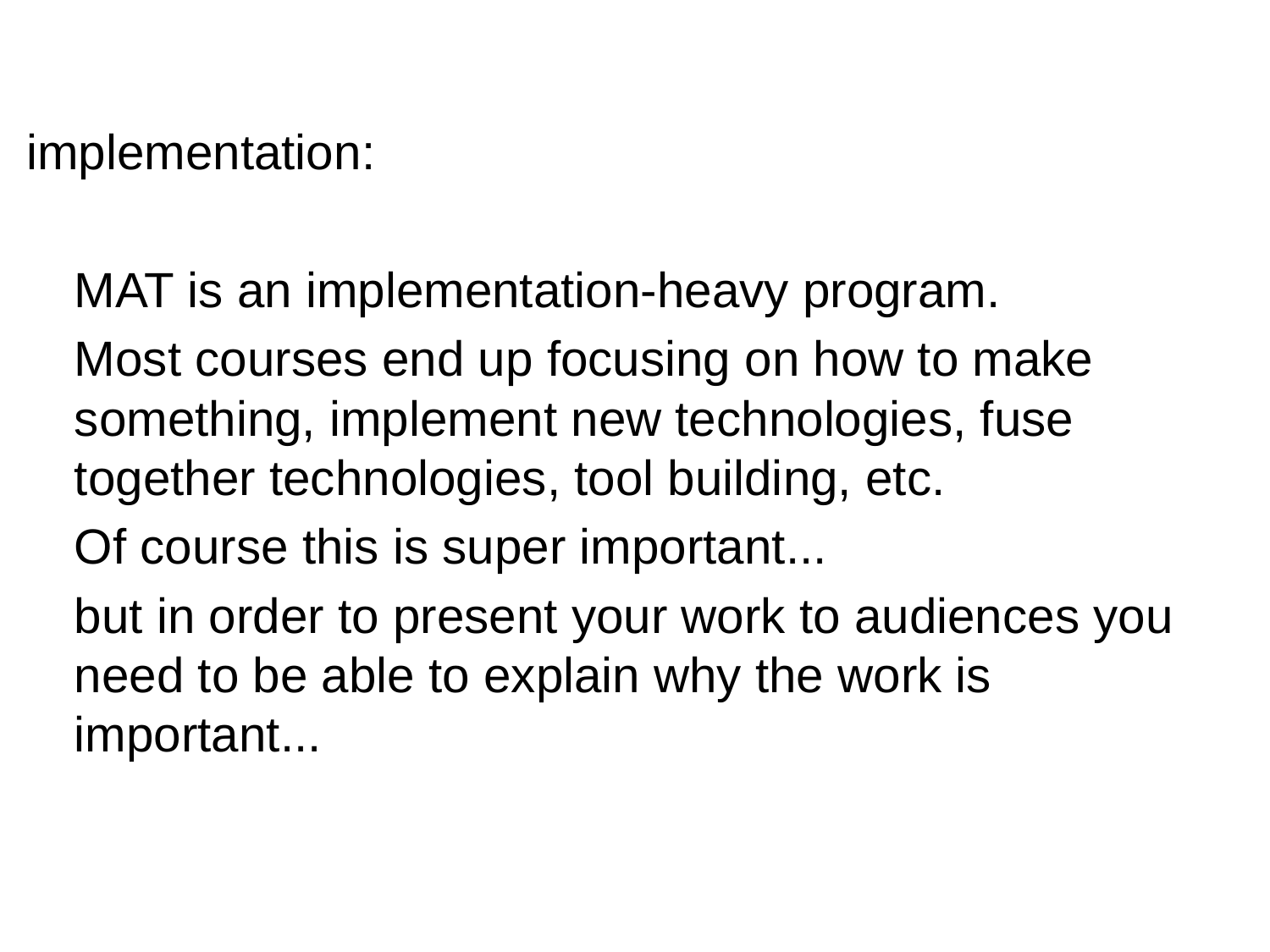

#
implementation:

	MAT is an implementation-heavy program.
	Most courses end up focusing on how to make something, implement new technologies, fuse together technologies, tool building, etc.
	Of course this is super important...
	but in order to present your work to audiences you need to be able to explain why the work is important...